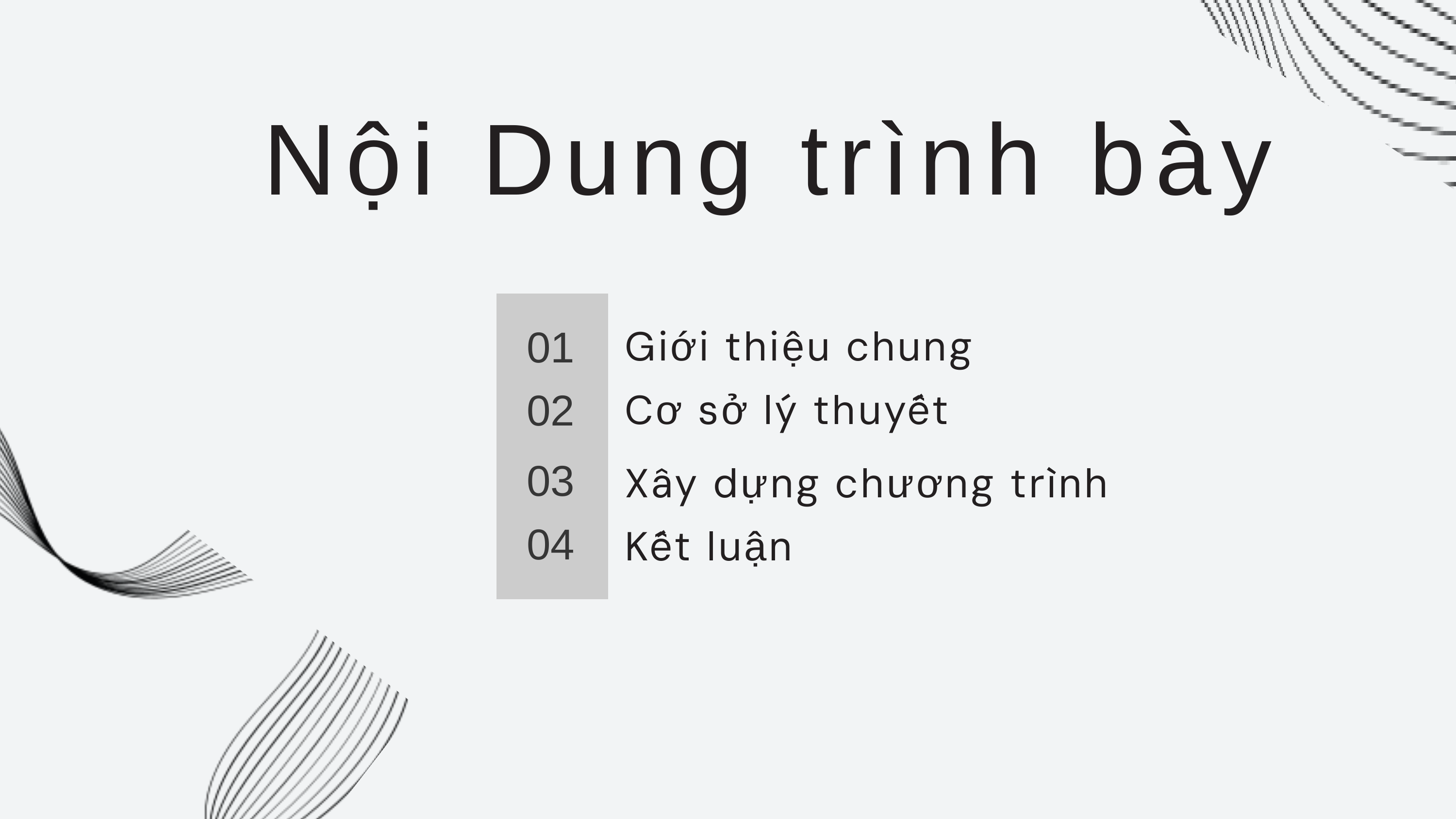

Nội Dung trình bày

01
Giới thiệu chung
02
Cơ sở lý thuyết

03
Xây dựng chương trình
04
Kết luận